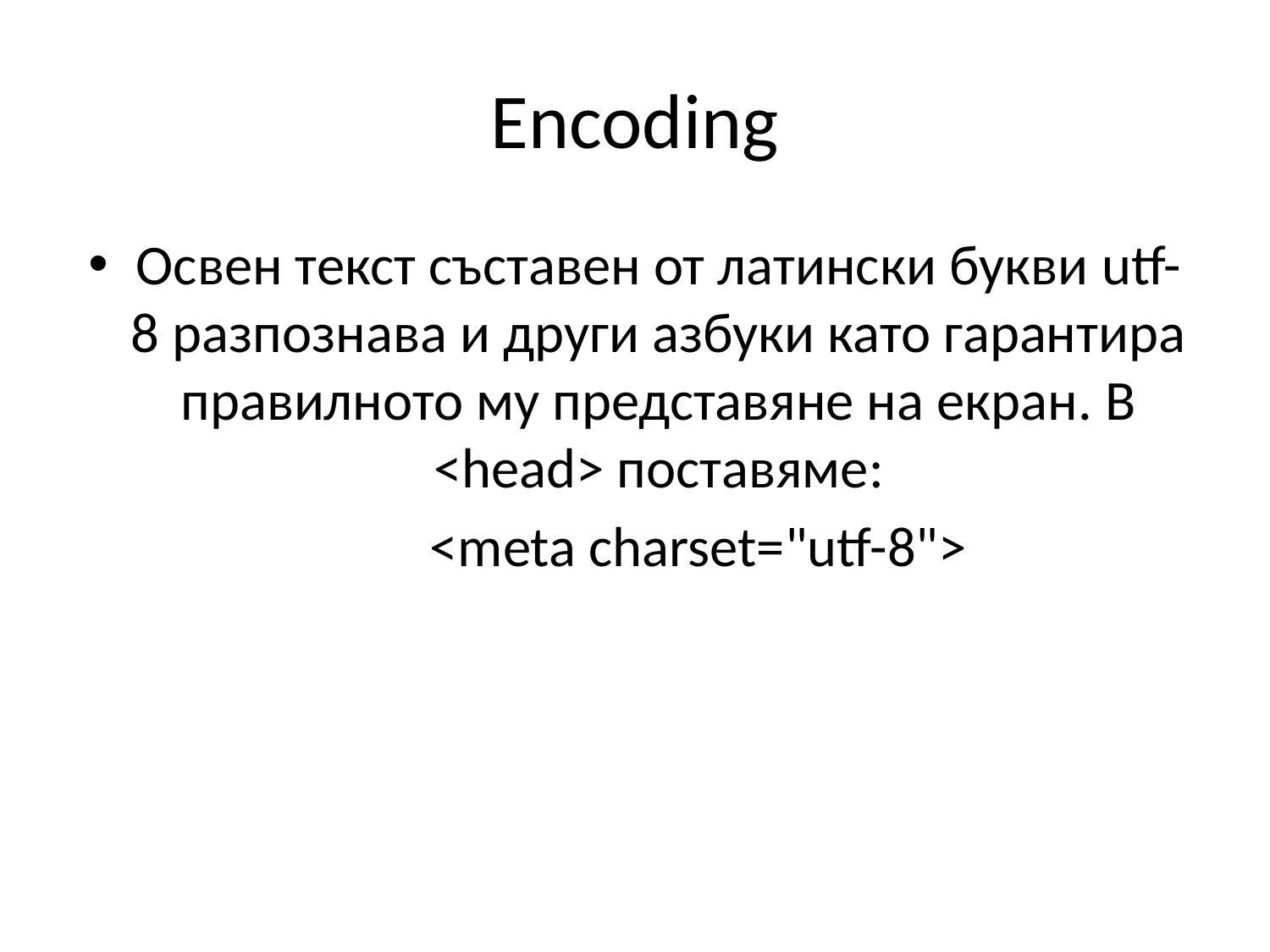

# Encoding
Освен текст съставен от латински букви utf-8 разпознава и други азбуки като гарантира правилното му представяне на екран. В <head> поставяме:
	<meta charset="utf-8">